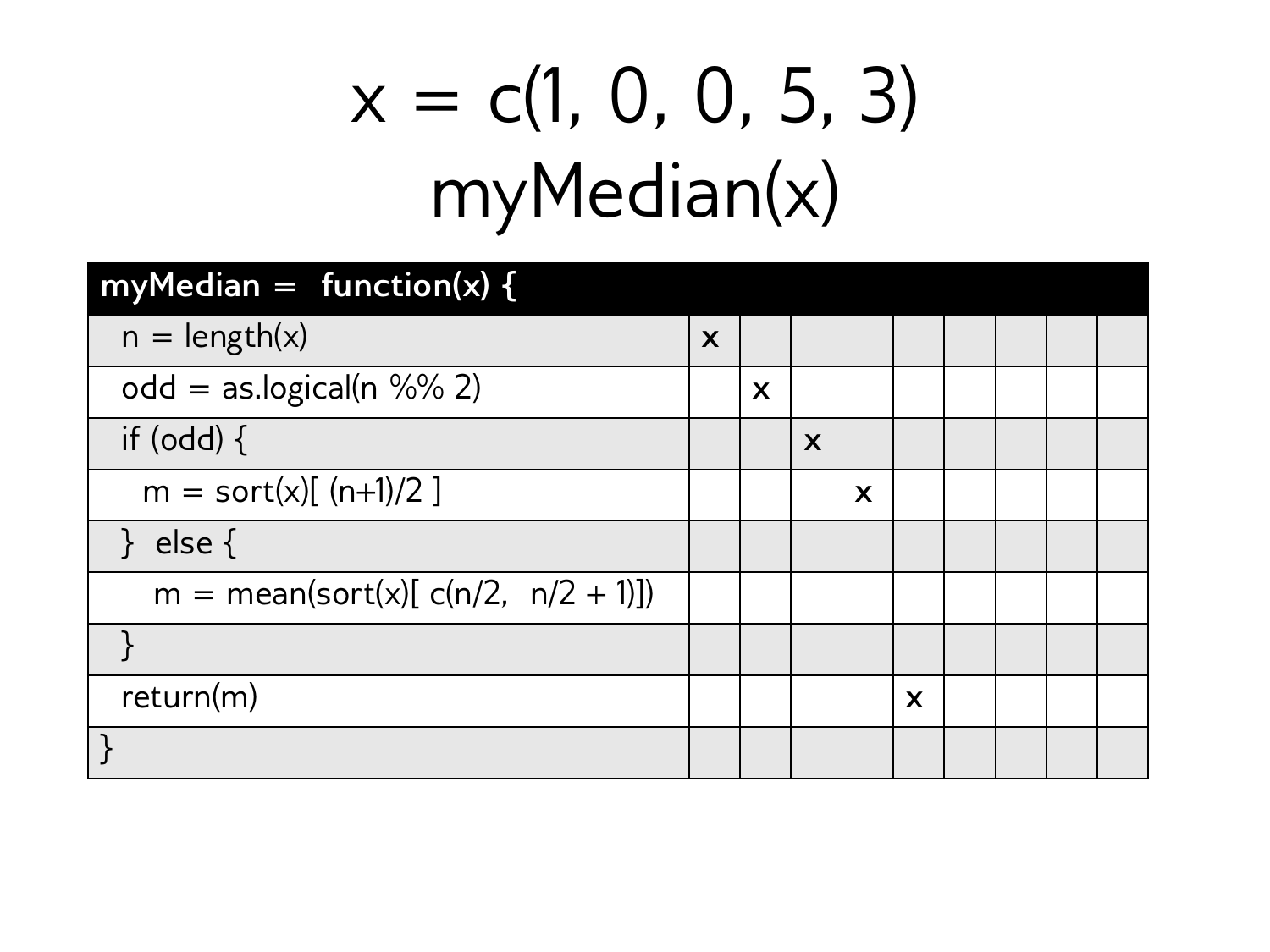

# x = c(1, 0, 0, 5, 3) myMedian(x)
| myMedian = function(x) { |  |  |  |  |  |  |  |  |  |
| --- | --- | --- | --- | --- | --- | --- | --- | --- | --- |
| n = length(x) | x |  |  |  |  |  |  |  |  |
| odd = as.logical(n %% 2) |  | x |  |  |  |  |  |  |  |
| if (odd) { |  |  | x |  |  |  |  |  |  |
| m = sort(x)[ (n+1)/2 ] |  |  |  | x |  |  |  |  |  |
| } else { |  |  |  |  |  |  |  |  |  |
| m = mean(sort(x)[ c(n/2, n/2 + 1)]) |  |  |  |  |  |  |  |  |  |
| } |  |  |  |  |  |  |  |  |  |
| return(m) |  |  |  |  | x |  |  |  |  |
| } |  |  |  |  |  |  |  |  |  |